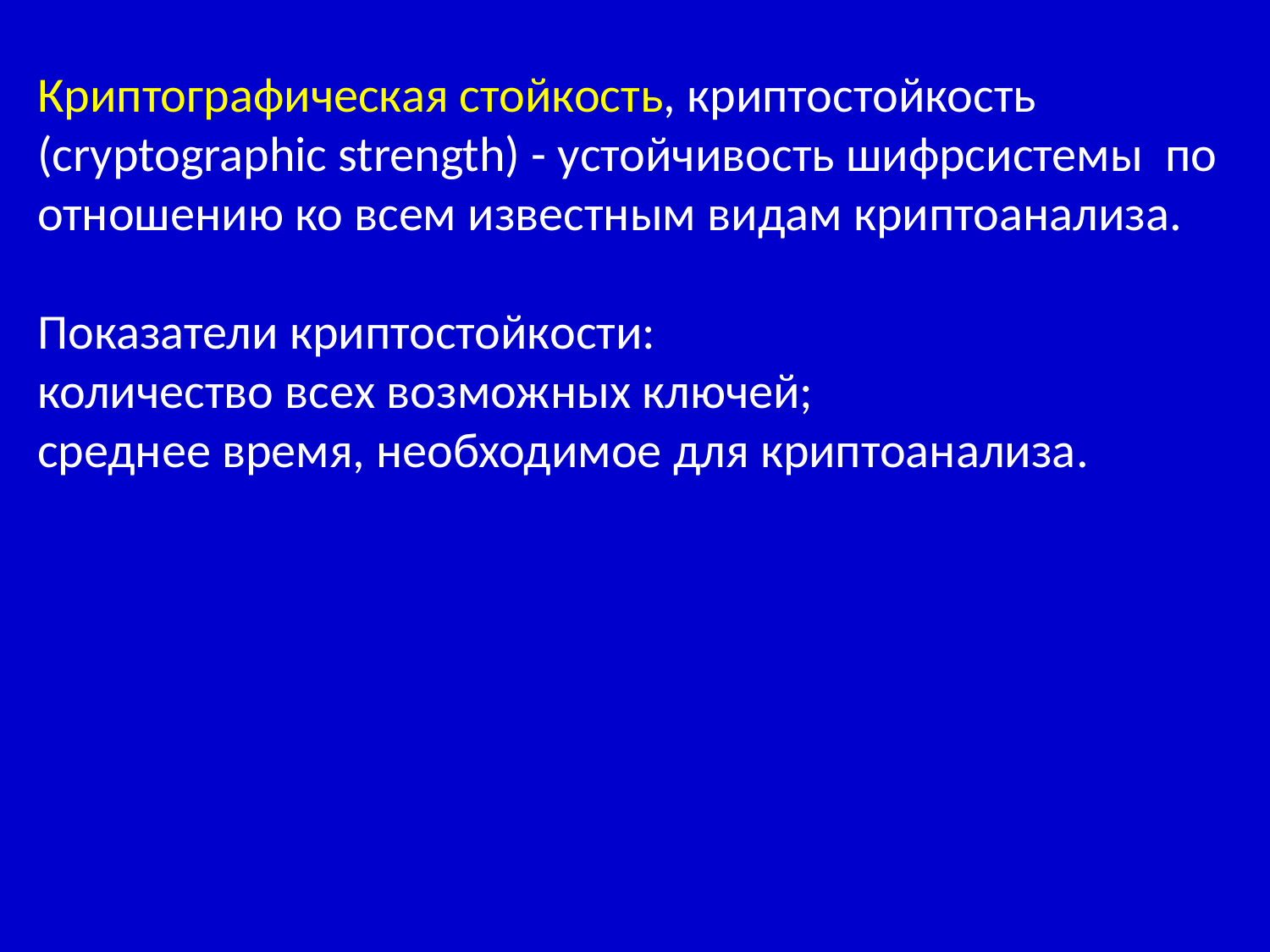

Криптографическая стойкость, криптостойкость (cryptographic strength) - устойчивость шифрсистемы  по отношению ко всем известным видам криптоанализа.

Показатели криптостойкости:
количество всех возможных ключей;
среднее время, необходимое для криптоанализа.